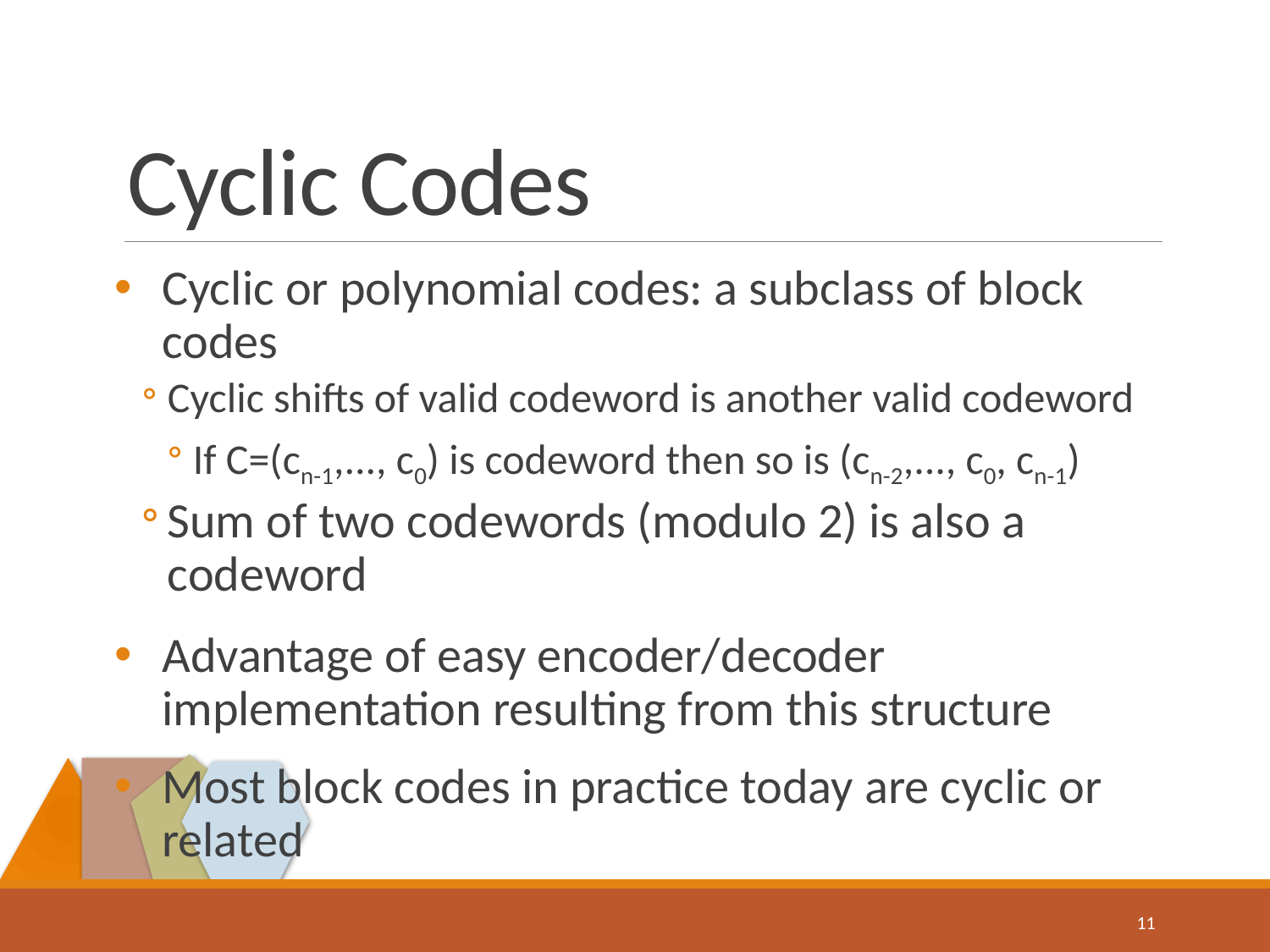

# Cyclic Codes
Cyclic or polynomial codes: a subclass of block codes
Cyclic shifts of valid codeword is another valid codeword
If C=(cn-1,..., c0) is codeword then so is (cn-2,..., c0, cn-1)
Sum of two codewords (modulo 2) is also a codeword
Advantage of easy encoder/decoder implementation resulting from this structure
Most block codes in practice today are cyclic or related
11